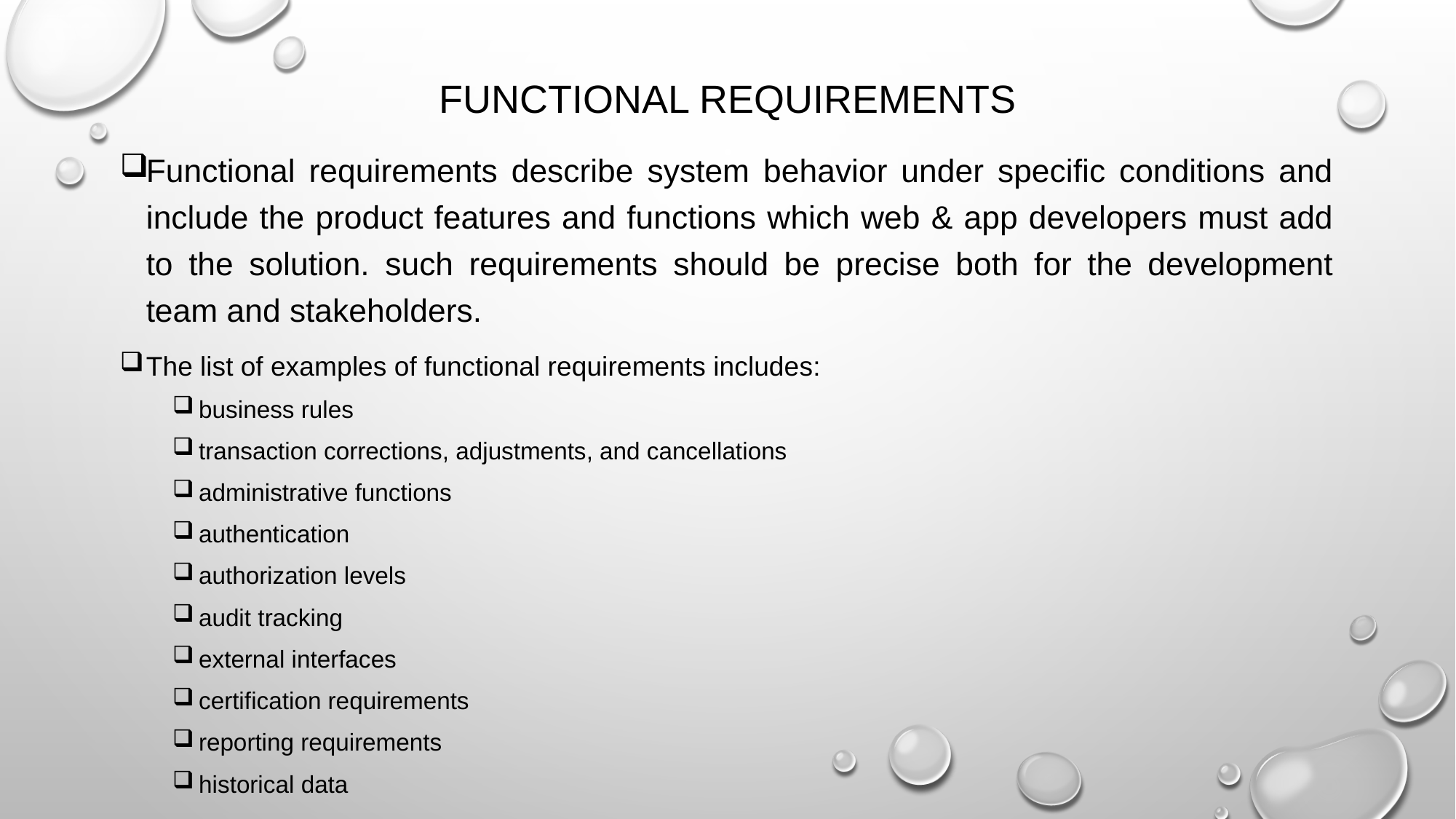

# Functional requirements
Functional requirements describe system behavior under specific conditions and include the product features and functions which web & app developers must add to the solution. such requirements should be precise both for the development team and stakeholders.
The list of examples of functional requirements includes:
business rules
transaction corrections, adjustments, and cancellations
administrative functions
authentication
authorization levels
audit tracking
external interfaces
certification requirements
reporting requirements
historical data